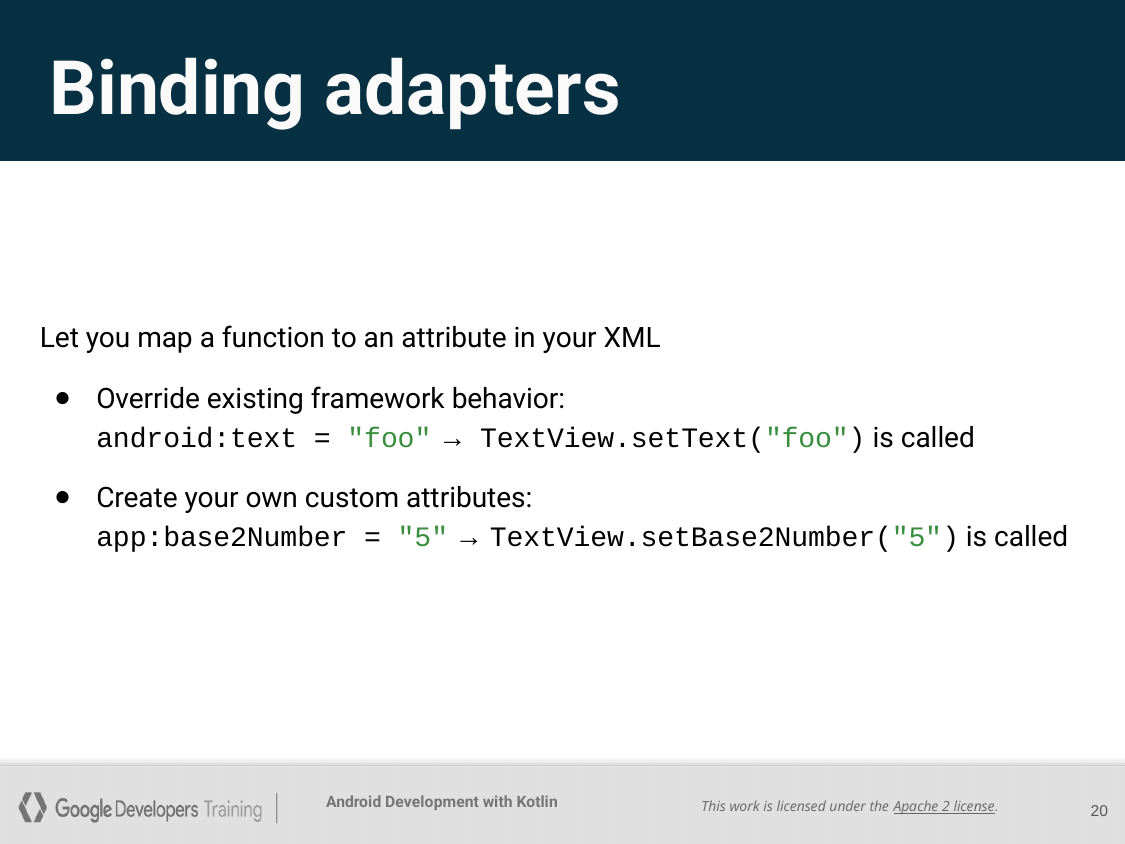

# Binding adapters
Let you map a function to an attribute in your XML
Override existing framework behavior:
android:text = "foo" →  TextView.setText("foo") is called
Create your own custom attributes:
app:base2Number = "5" → TextView.setBase2Number("5") is called
20